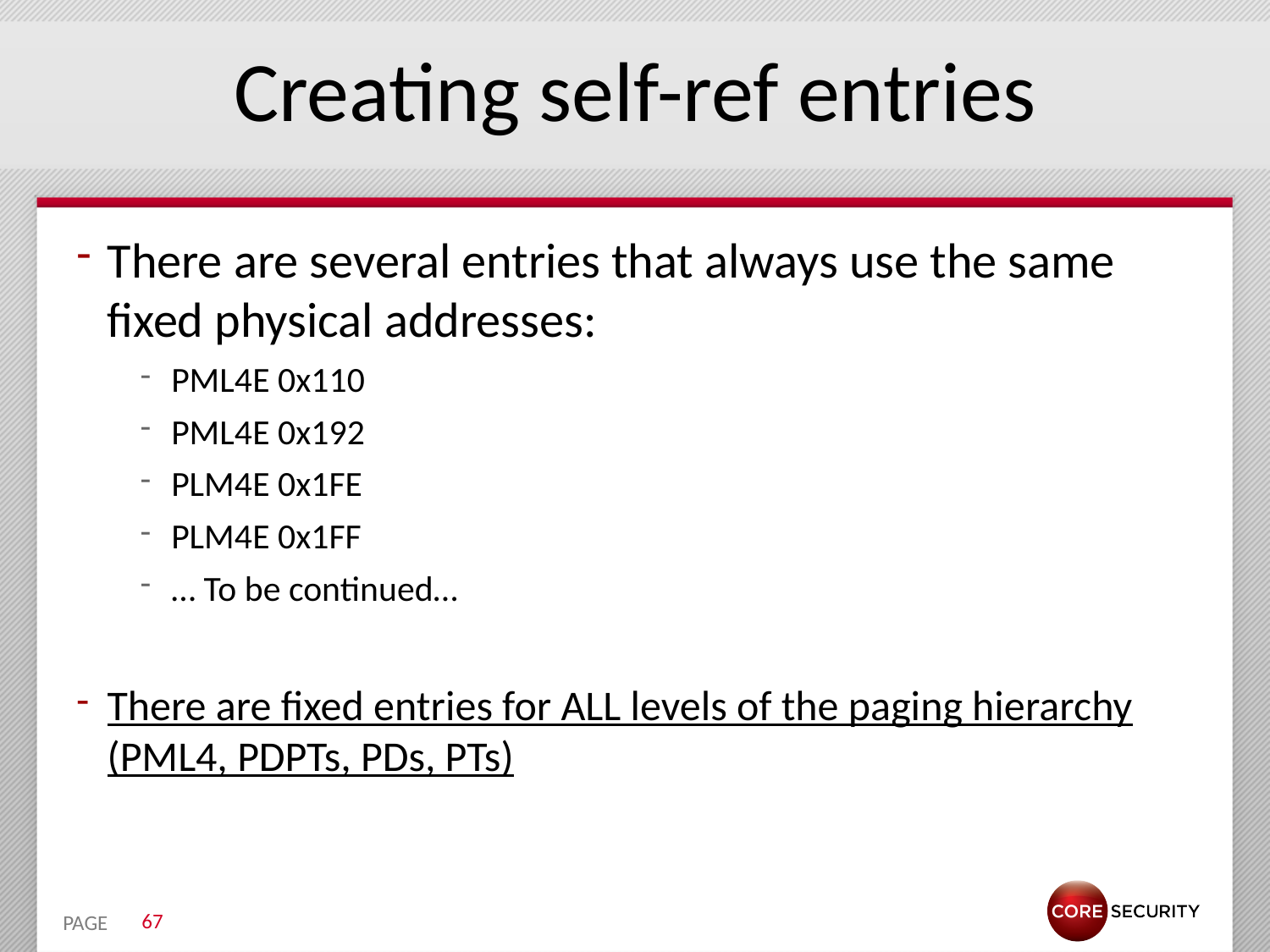

# Creating self-ref entries
There are several entries that always use the same fixed physical addresses:
PML4E 0x110
PML4E 0x192
PLM4E 0x1FE
PLM4E 0x1FF
… To be continued…

There are fixed entries for ALL levels of the paging hierarchy (PML4, PDPTs, PDs, PTs)

67